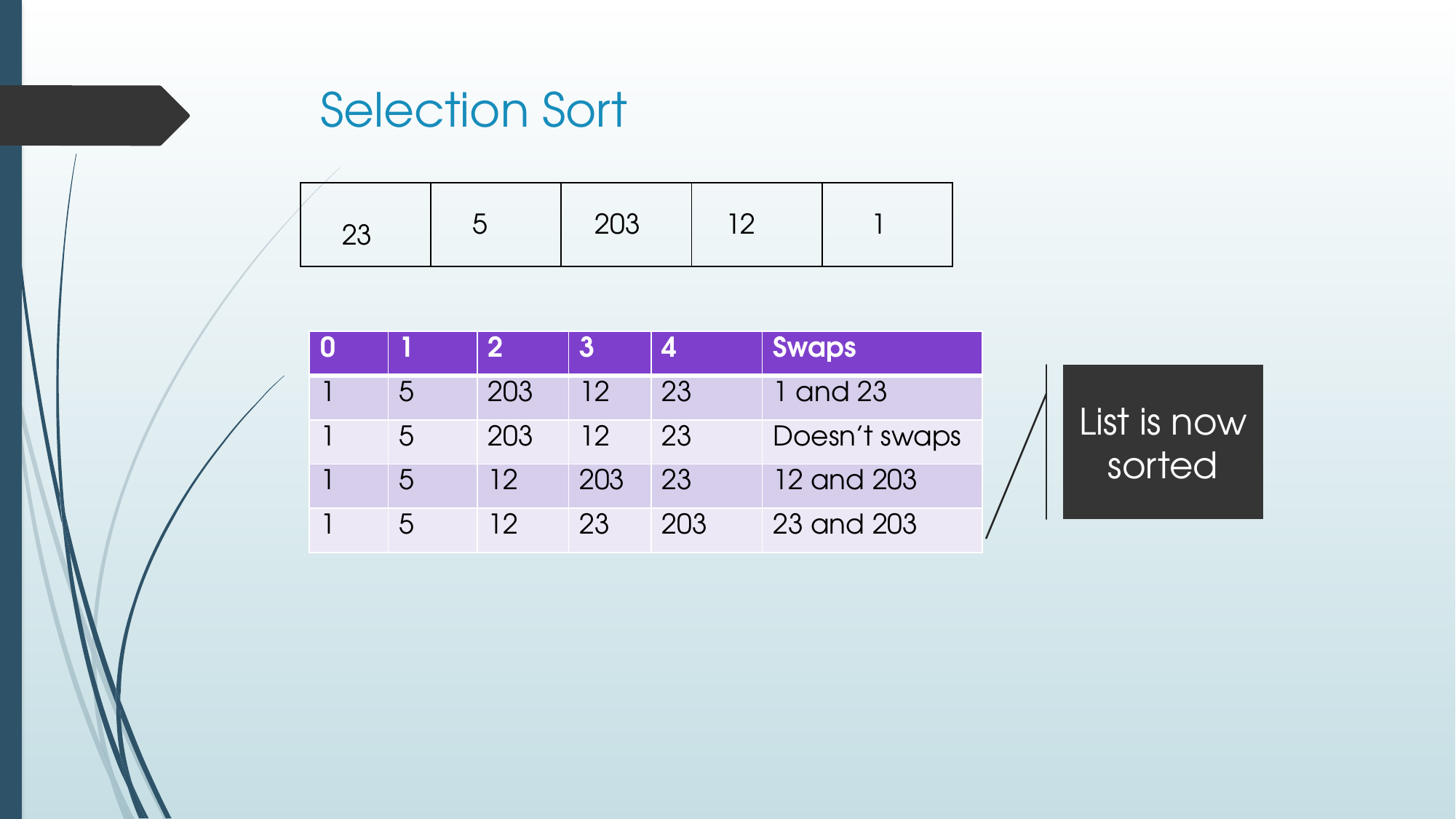

# Selection Sort
| 23 | 5 | 203 | 12 | 1 |
| --- | --- | --- | --- | --- |
| 0 | 1 | 2 | 3 | 4 | Swaps |
| --- | --- | --- | --- | --- | --- |
| 1 | 5 | 203 | 12 | 23 | 1 and 23 |
| 1 | 5 | 203 | 12 | 23 | Doesn’t swaps |
| 1 | 5 | 12 | 203 | 23 | 12 and 203 |
| 1 | 5 | 12 | 23 | 203 | 23 and 203 |
List is now sorted